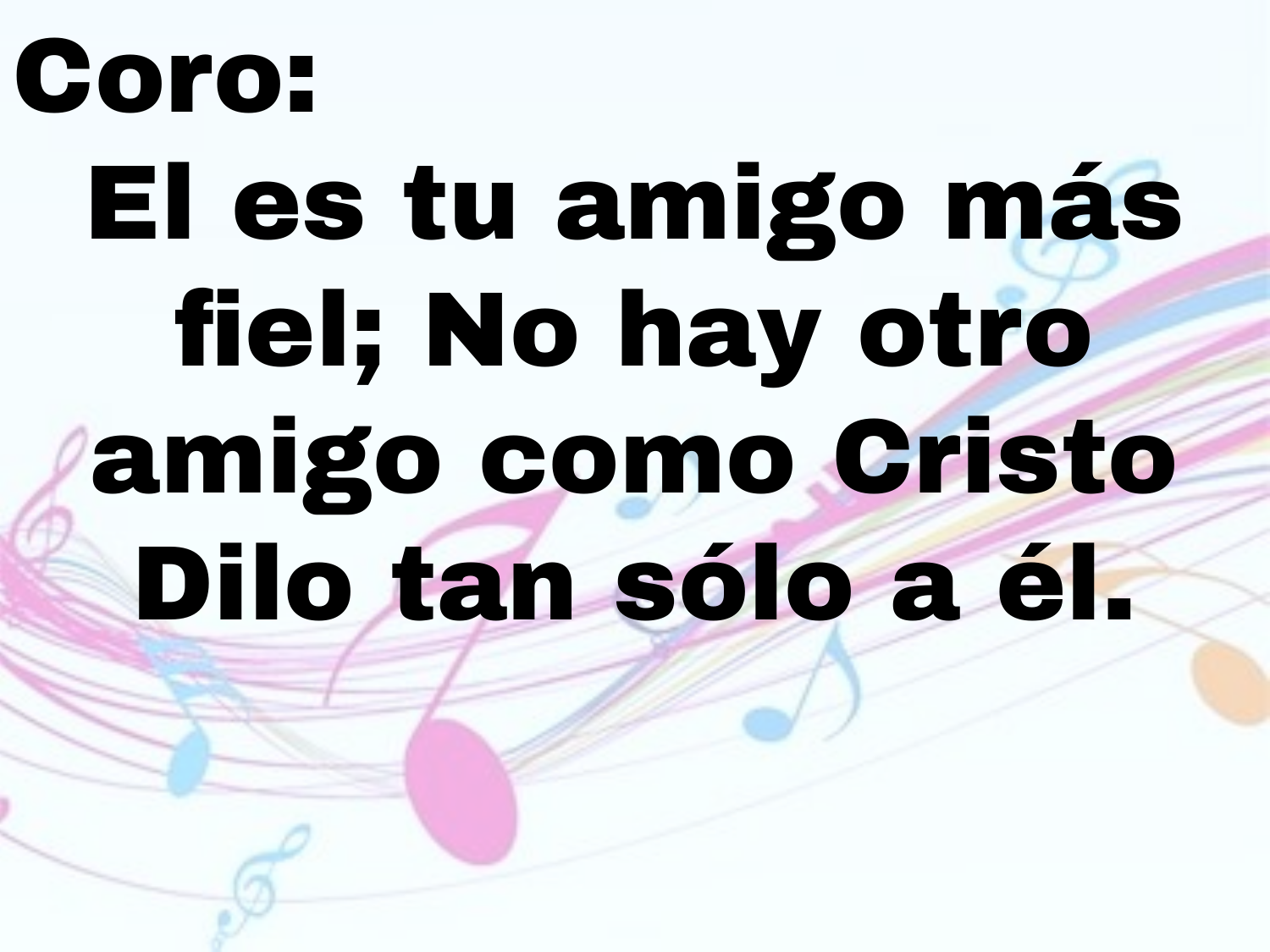

Coro:
El es tu amigo más fiel; No hay otro amigo como Cristo Dilo tan sólo a él.